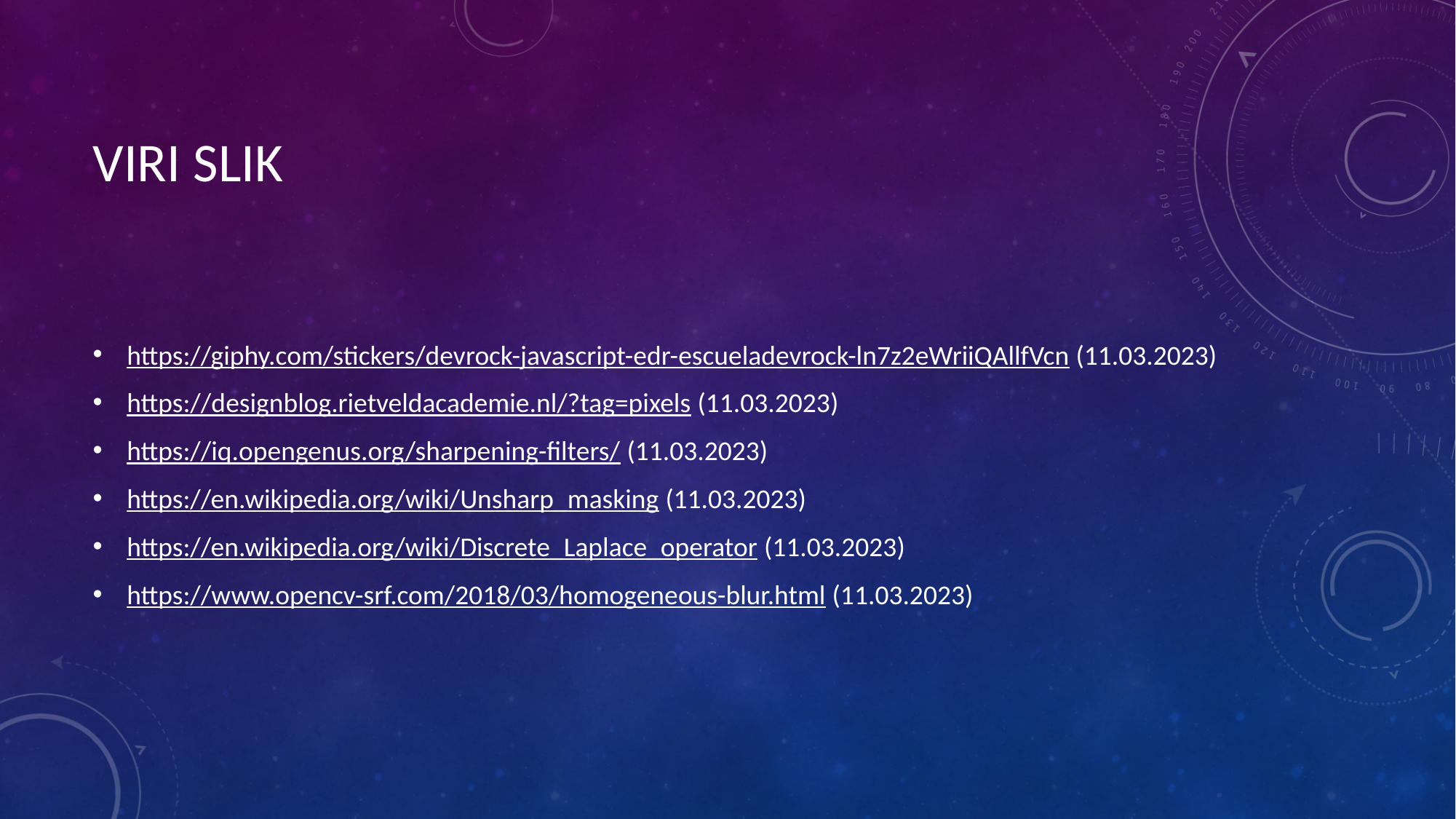

# VIRI SLIK
https://giphy.com/stickers/devrock-javascript-edr-escueladevrock-ln7z2eWriiQAllfVcn (11.03.2023)
https://designblog.rietveldacademie.nl/?tag=pixels (11.03.2023)
https://iq.opengenus.org/sharpening-filters/ (11.03.2023)
https://en.wikipedia.org/wiki/Unsharp_masking (11.03.2023)
https://en.wikipedia.org/wiki/Discrete_Laplace_operator (11.03.2023)
https://www.opencv-srf.com/2018/03/homogeneous-blur.html (11.03.2023)